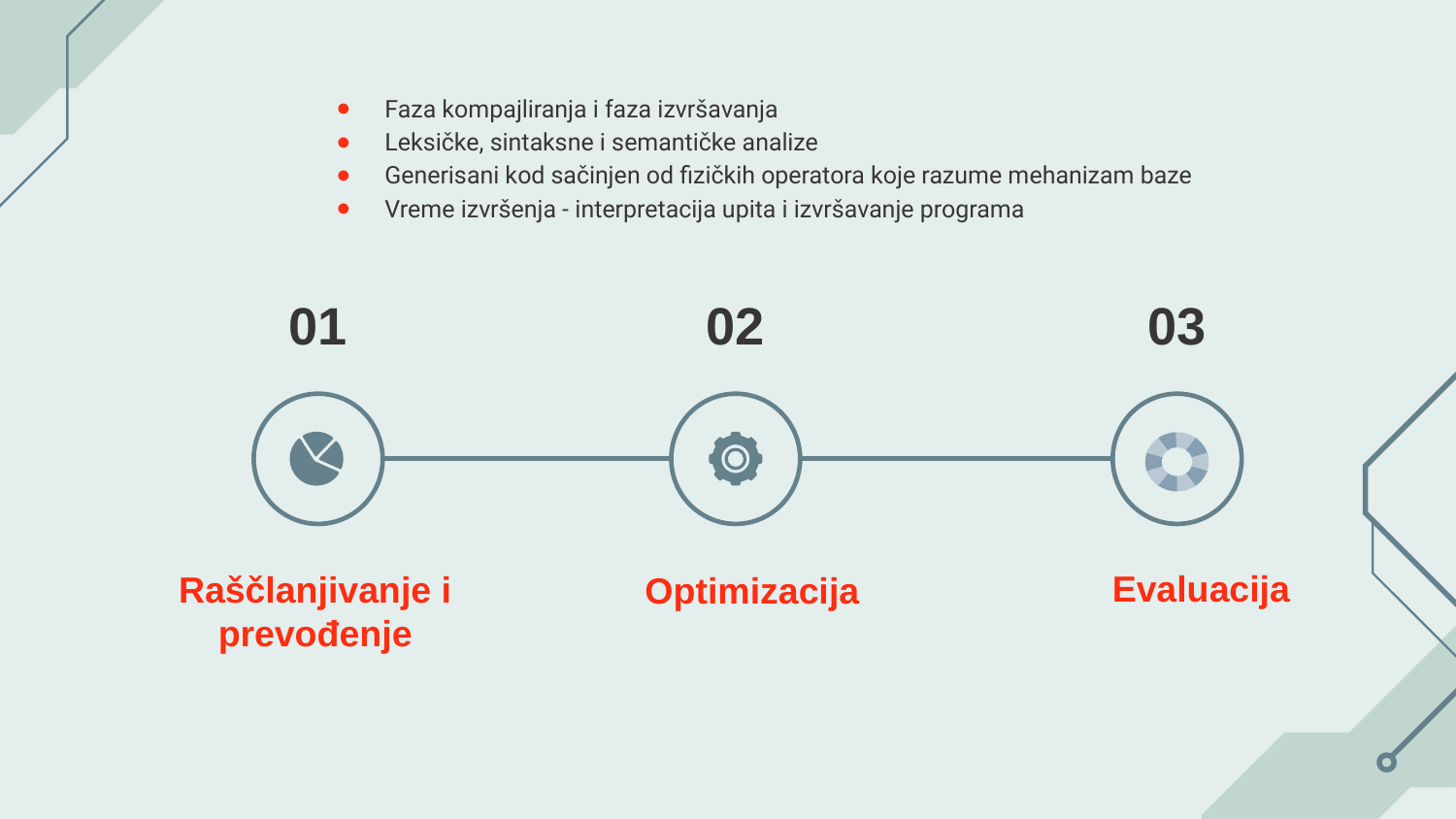

Faza kompajliranja i faza izvršavanja
Leksičke, sintaksne i semantičke analize
Generisani kod sačinjen od fizičkih operatora koje razume mehanizam baze
Vreme izvršenja - interpretacija upita i izvršavanje programa
01
02
03

Raščlanjivanje i prevođenje
Optimizacija
Evaluacija